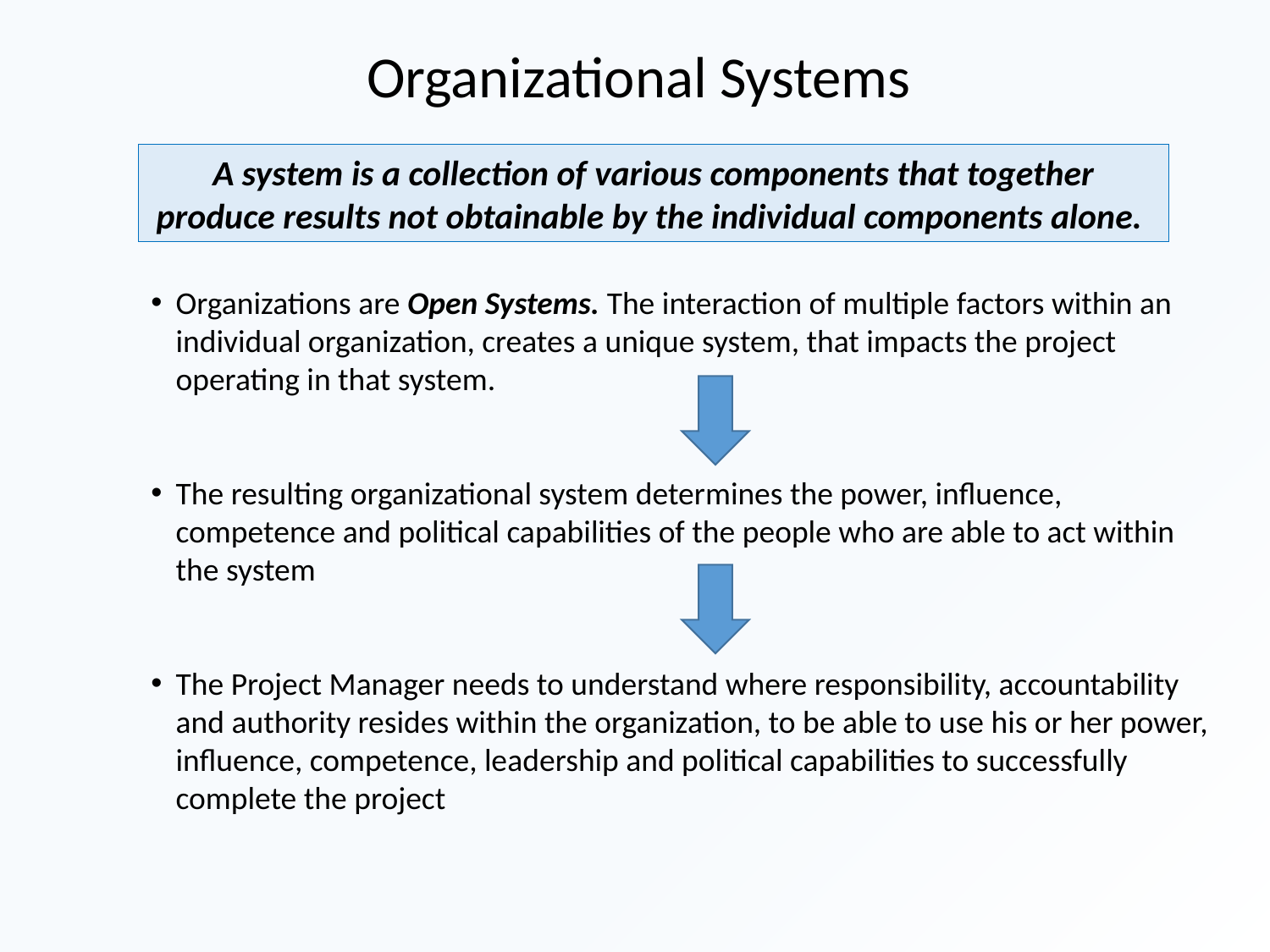

# Organizational Systems
A system is a collection of various components that together produce results not obtainable by the individual components alone.
Organizations are Open Systems. The interaction of multiple factors within an individual organization, creates a unique system, that impacts the project operating in that system.

The resulting organizational system determines the power, influence, competence and political capabilities of the people who are able to act within the system

The Project Manager needs to understand where responsibility, accountability and authority resides within the organization, to be able to use his or her power, influence, competence, leadership and political capabilities to successfully complete the project